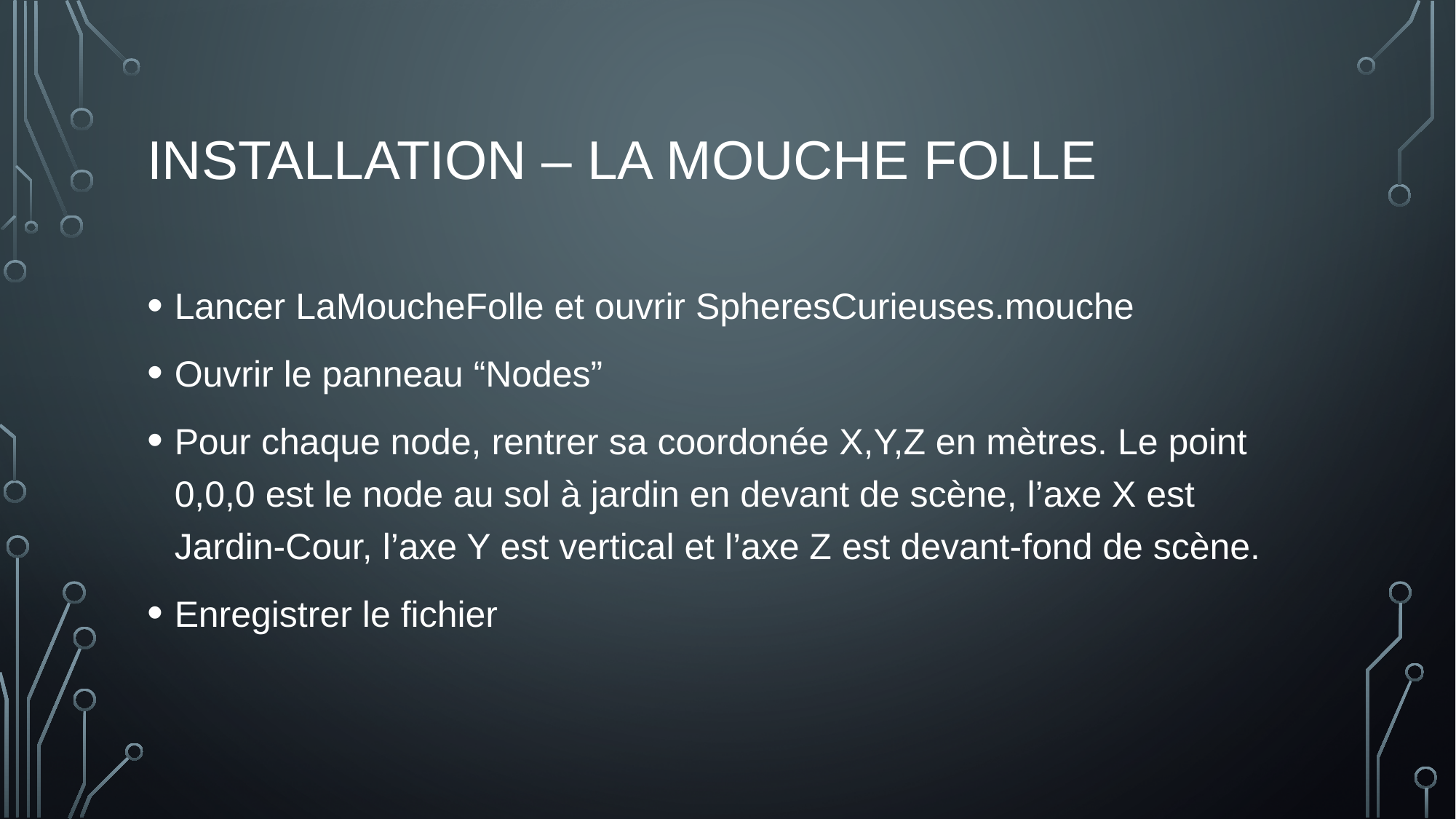

# Installation – la mouche folle
Lancer LaMoucheFolle et ouvrir SpheresCurieuses.mouche
Ouvrir le panneau “Nodes”
Pour chaque node, rentrer sa coordonée X,Y,Z en mètres. Le point 0,0,0 est le node au sol à jardin en devant de scène, l’axe X est Jardin-Cour, l’axe Y est vertical et l’axe Z est devant-fond de scène.
Enregistrer le fichier